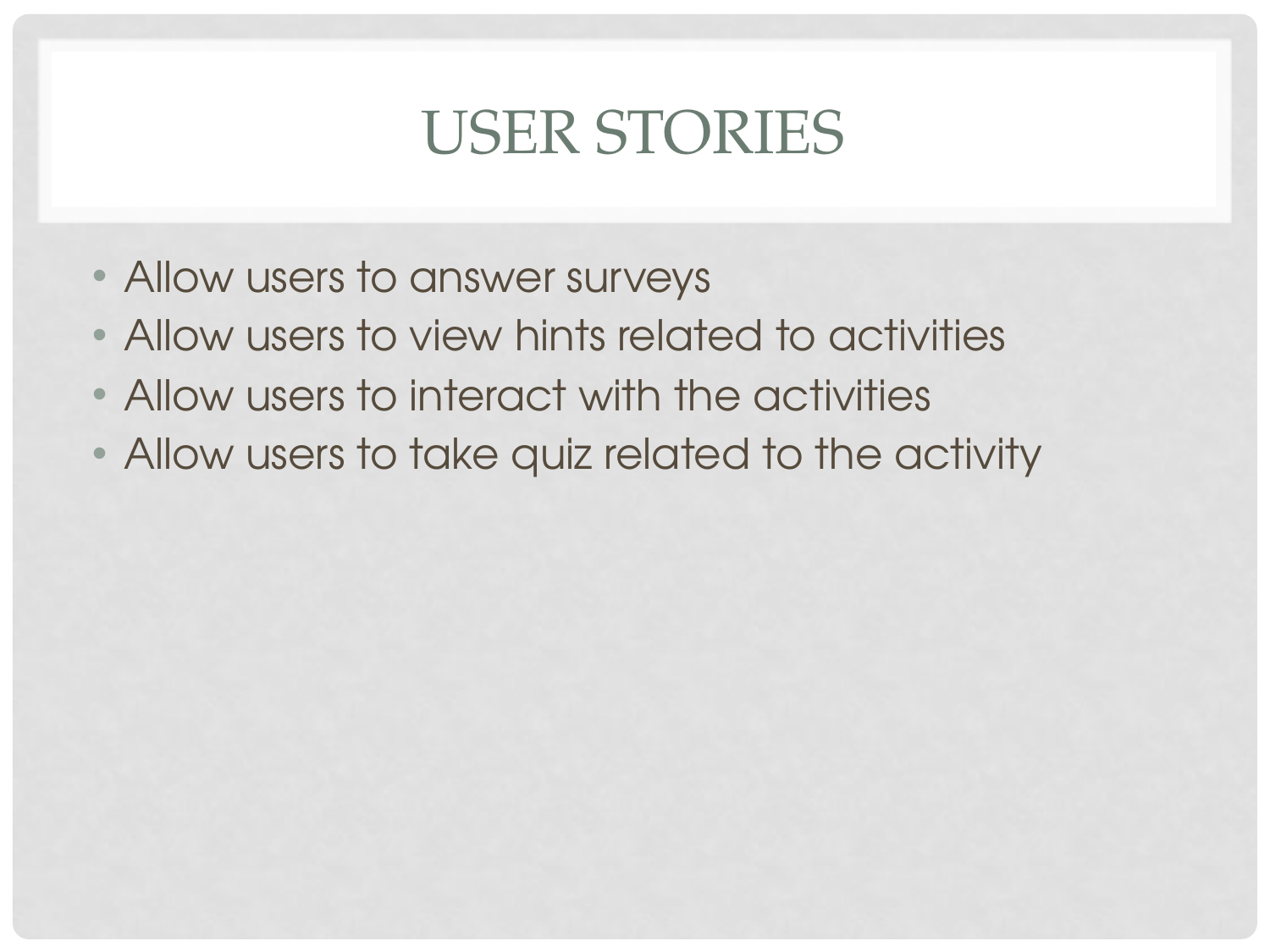

# user STORIES
Allow users to answer surveys
Allow users to view hints related to activities
Allow users to interact with the activities
Allow users to take quiz related to the activity